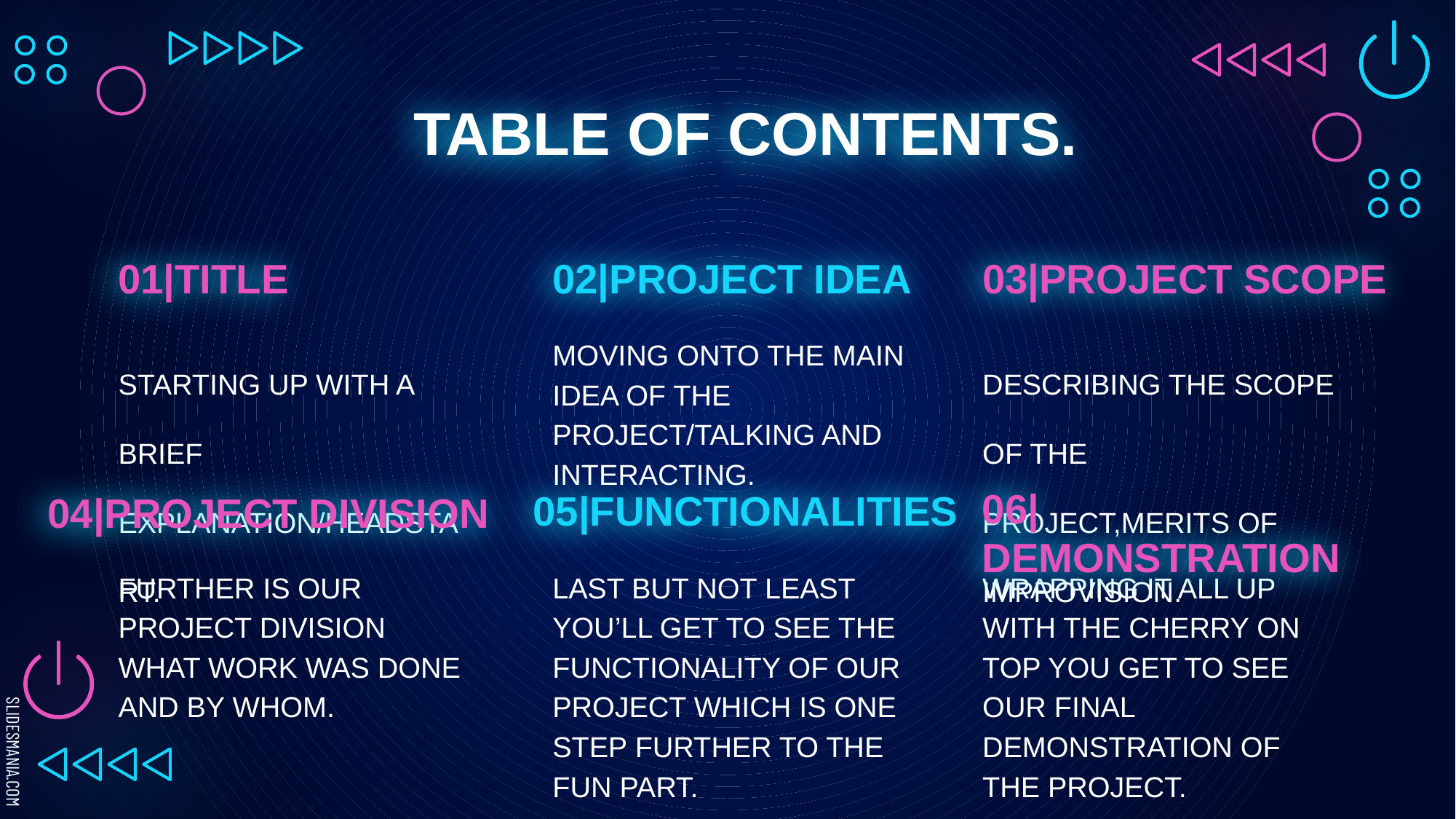

# TABLE OF CONTENTS.
01|TITLE
02|PROJECT IDEA
03|PROJECT SCOPE
STARTING UP WITH A BRIEF EXPLANATION/HEADSTART.
MOVING ONTO THE MAIN IDEA OF THE PROJECT/TALKING AND INTERACTING.
DESCRIBING THE SCOPE OF THE PROJECT,MERITS OF IMPROVISION.
06|DEMONSTRATION
05|FUNCTIONALITIES
04|PROJECT DIVISION
LAST BUT NOT LEAST YOU’LL GET TO SEE THE FUNCTIONALITY OF OUR PROJECT WHICH IS ONE STEP FURTHER TO THE FUN PART.
FURTHER IS OUR PROJECT DIVISION WHAT WORK WAS DONE AND BY WHOM.
WRAPPING IT ALL UP WITH THE CHERRY ON TOP YOU GET TO SEE OUR FINAL DEMONSTRATION OF THE PROJECT.